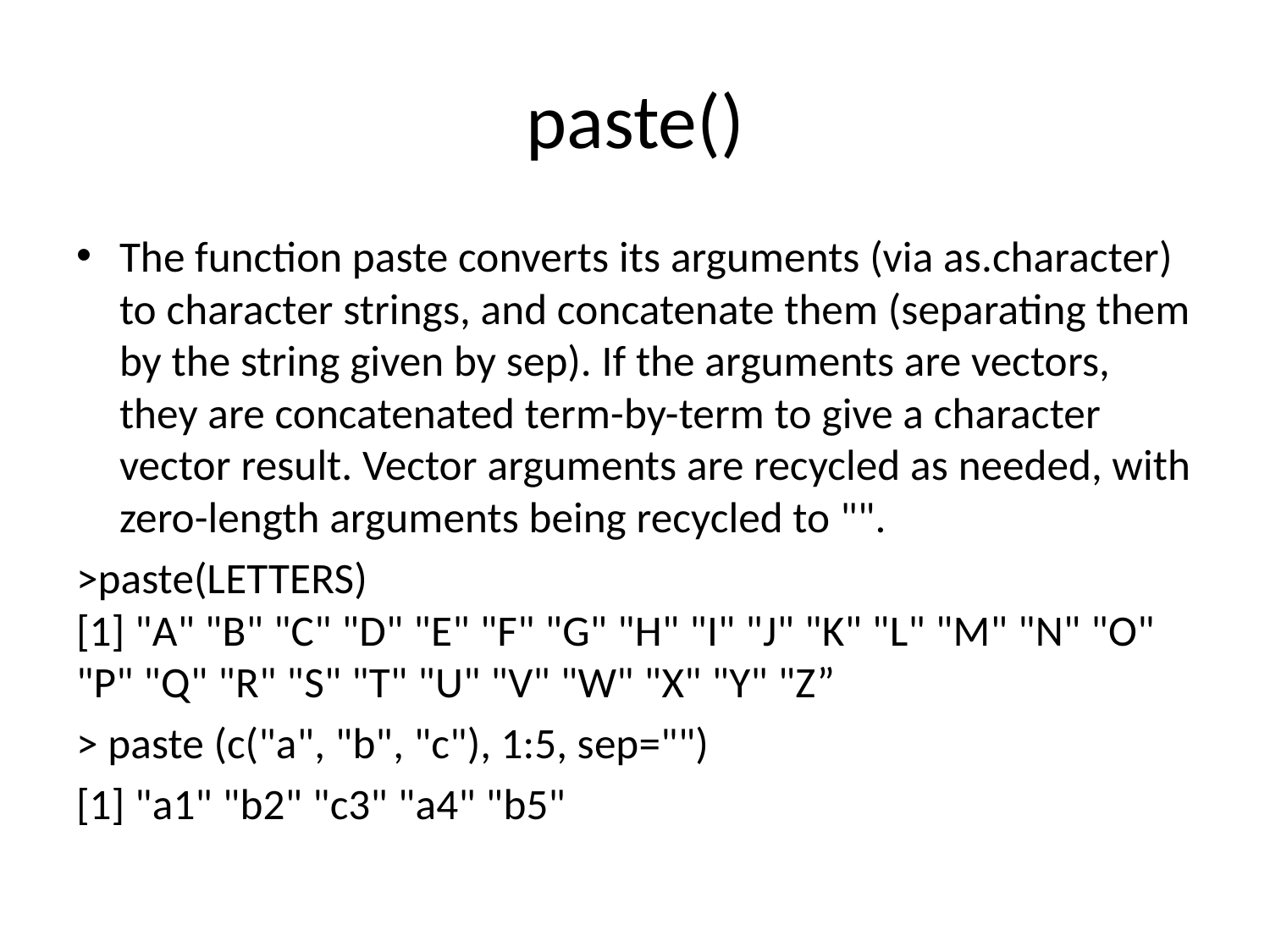

# paste()
The function paste converts its arguments (via as.character) to character strings, and concatenate them (separating them by the string given by sep). If the arguments are vectors, they are concatenated term-by-term to give a character vector result. Vector arguments are recycled as needed, with zero-length arguments being recycled to "".
>paste(LETTERS)
[1] "A" "B" "C" "D" "E" "F" "G" "H" "I" "J" "K" "L" "M" "N" "O" "P" "Q" "R" "S" "T" "U" "V" "W" "X" "Y" "Z”
> paste (c("a", "b", "c"), 1:5, sep="")
[1] "a1" "b2" "c3" "a4" "b5"